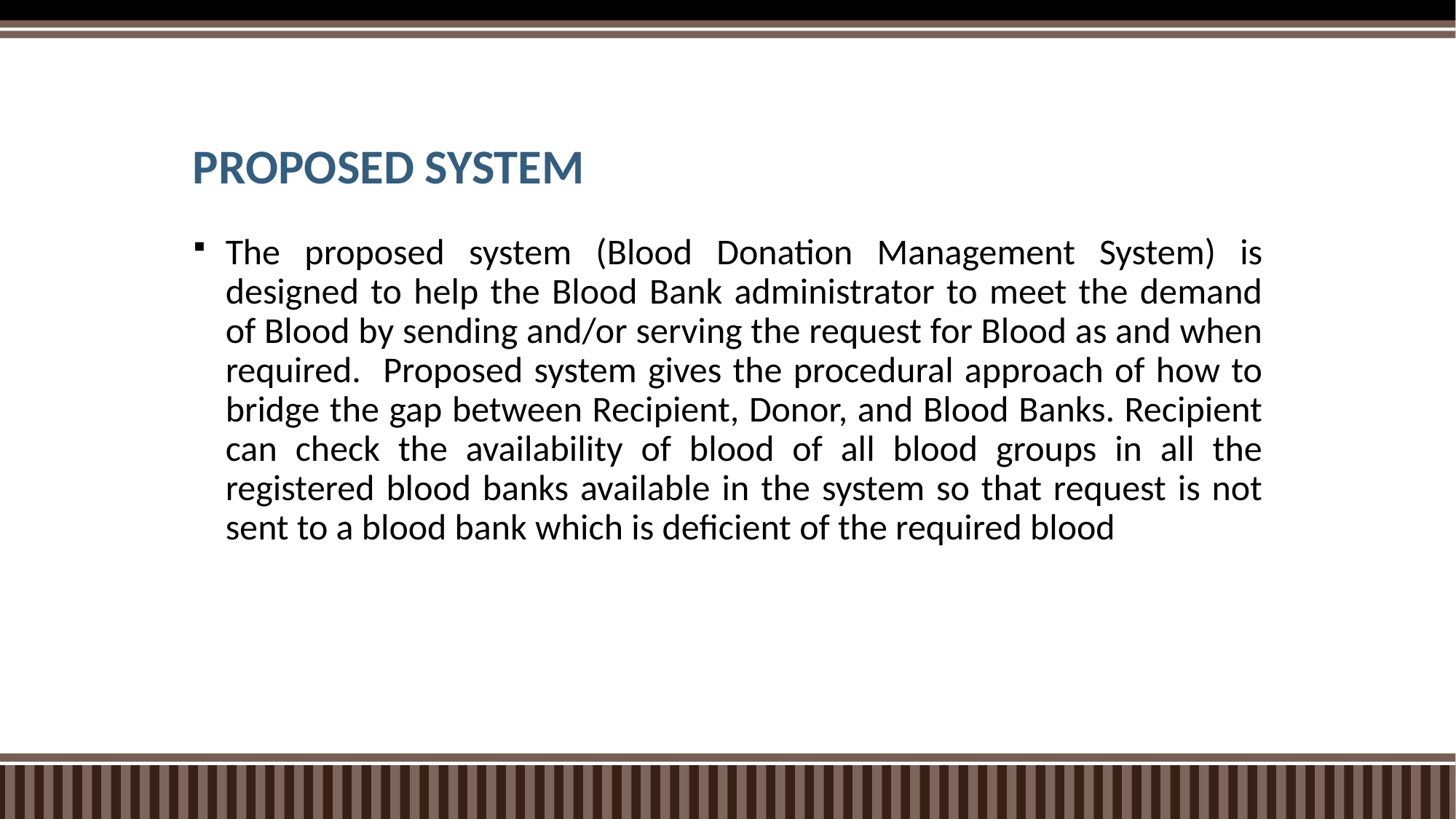

# PROPOSED SYSTEM
The proposed system (Blood Donation Management System) is designed to help the Blood Bank administrator to meet the demand of Blood by sending and/or serving the request for Blood as and when required.  Proposed system gives the procedural approach of how to bridge the gap between Recipient, Donor, and Blood Banks. Recipient can check the availability of blood of all blood groups in all the registered blood banks available in the system so that request is not sent to a blood bank which is deficient of the required blood